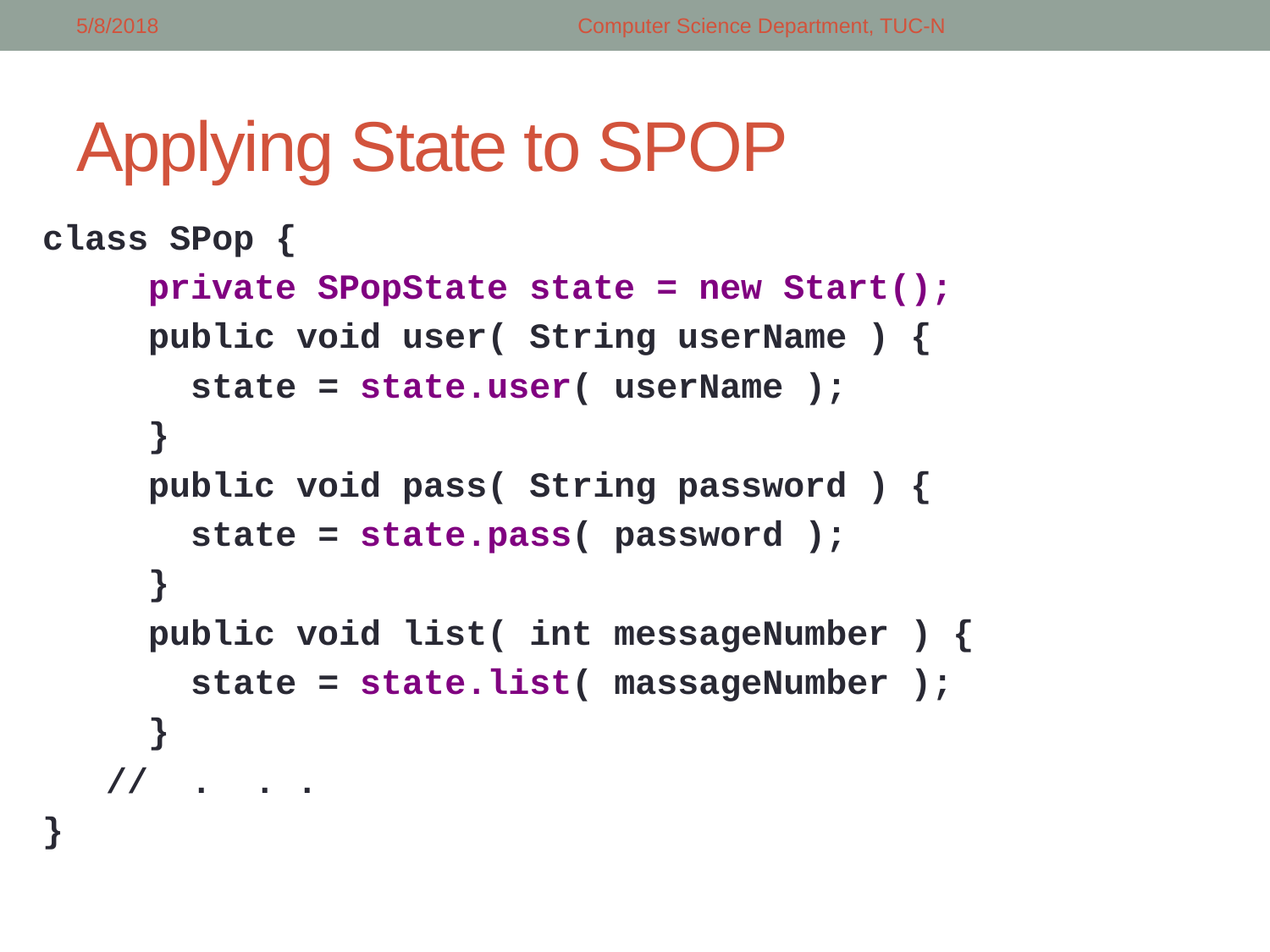

5/8/2018
Computer Science Department, TUC-N
# Applying State to SPOP
class SPop {
     private SPopState state = new Start();
     public void user( String userName ) {
       state = state.user( userName );
     }
     public void pass( String password ) {
       state = state.pass( password );
     }
     public void list( int messageNumber ) {
       state = state.list( massageNumber );
     }
   //  .  . .
}